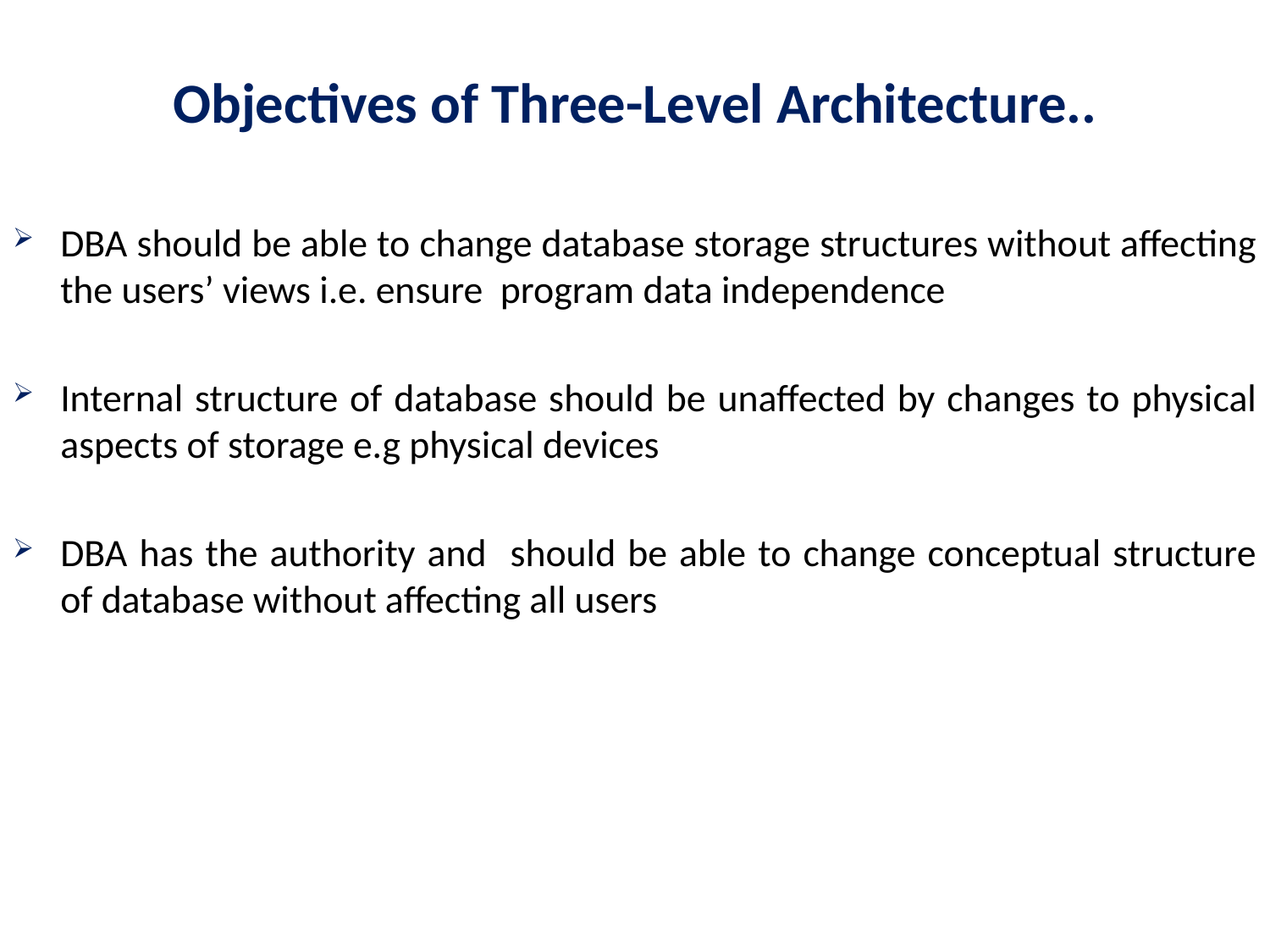

# Objectives of Three-Level Architecture..
DBA should be able to change database storage structures without affecting the users’ views i.e. ensure  program data independence

Internal structure of database should be unaffected by changes to physical aspects of storage e.g physical devices

DBA has the authority and  should be able to change conceptual structure of database without affecting all users